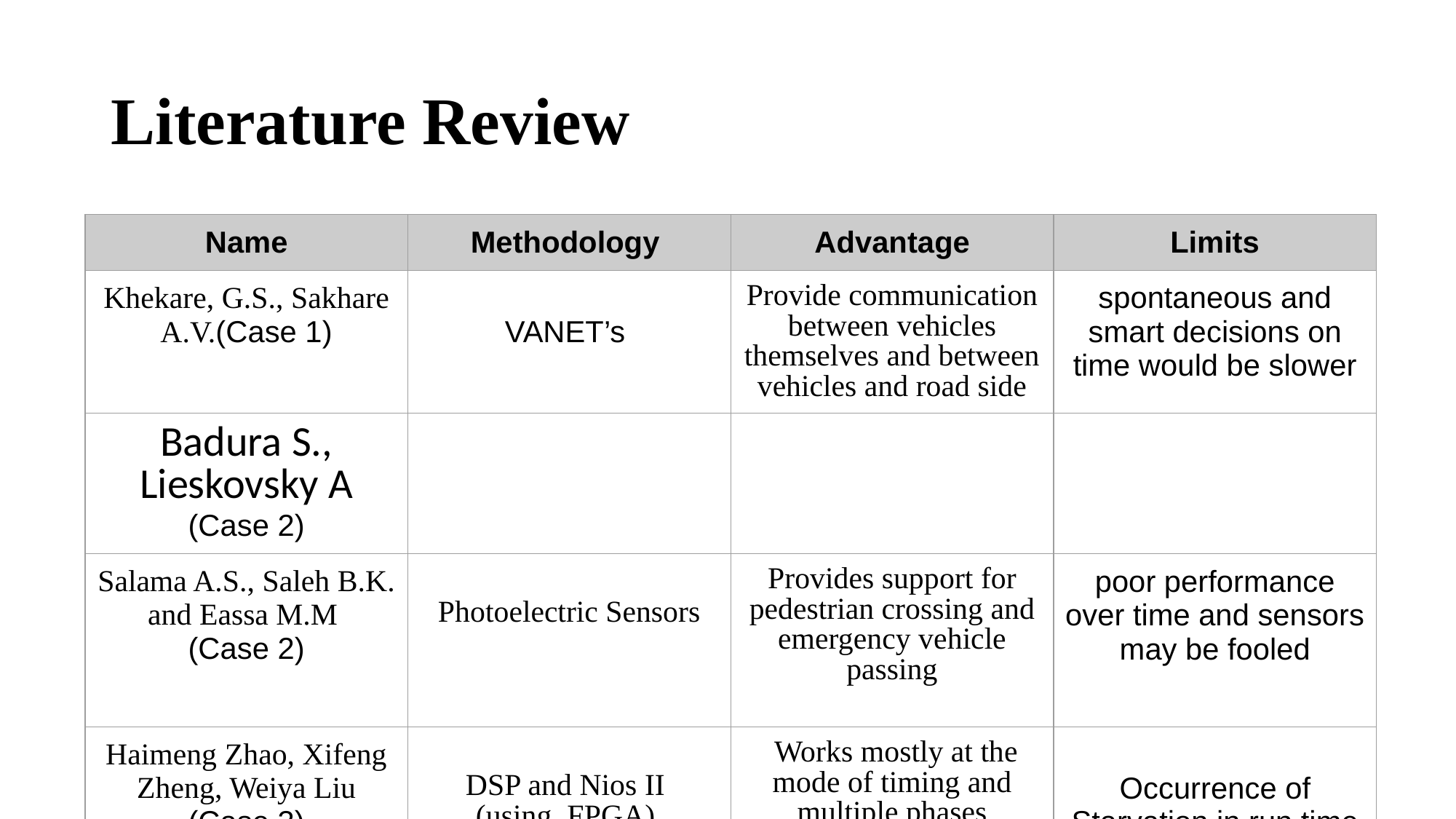

# Literature Review
| Name | Methodology | Advantage | Limits |
| --- | --- | --- | --- |
| Khekare, G.S., Sakhare A.V.(Case 1) | VANET’s | Provide communication between vehicles themselves and between vehicles and road side | spontaneous and smart decisions on time would be slower |
| Badura S., Lieskovsky A (Case 2) |  |  |  |
| Salama A.S., Saleh B.K. and Eassa M.M (Case 2) | Photoelectric Sensors | Provides support for pedestrian crossing and emergency vehicle passing | poor performance over time and sensors may be fooled |
| Haimeng Zhao, Xifeng Zheng, Weiya Liu (Case 3) | DSP and Nios II (using FPGA) | Works mostly at the mode of timing and multiple phases according to the user demands dynamically | Occurrence of Starvation in run time |